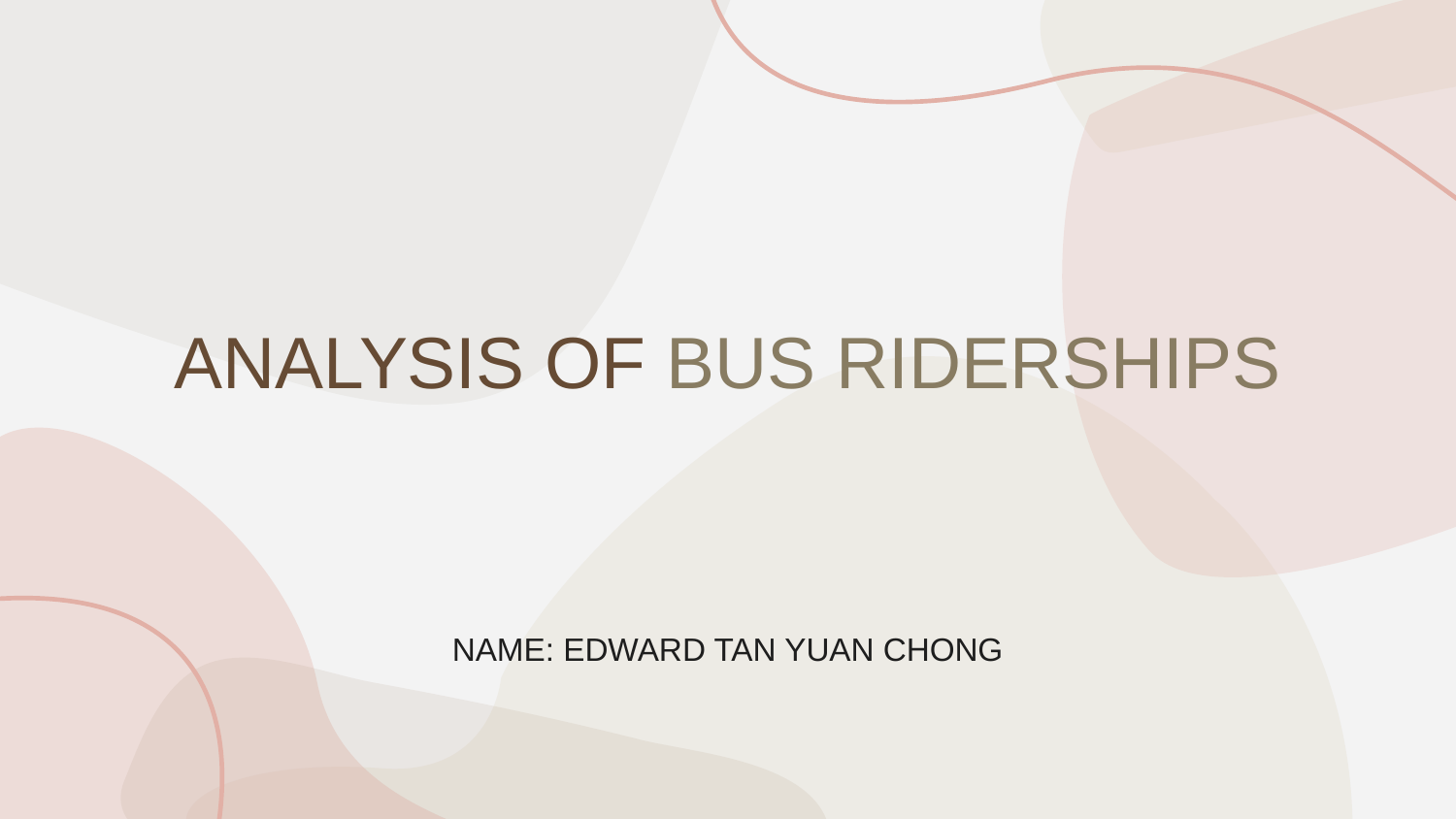

# ANALYSIS OF BUS RIDERSHIPS
NAME: EDWARD TAN YUAN CHONG